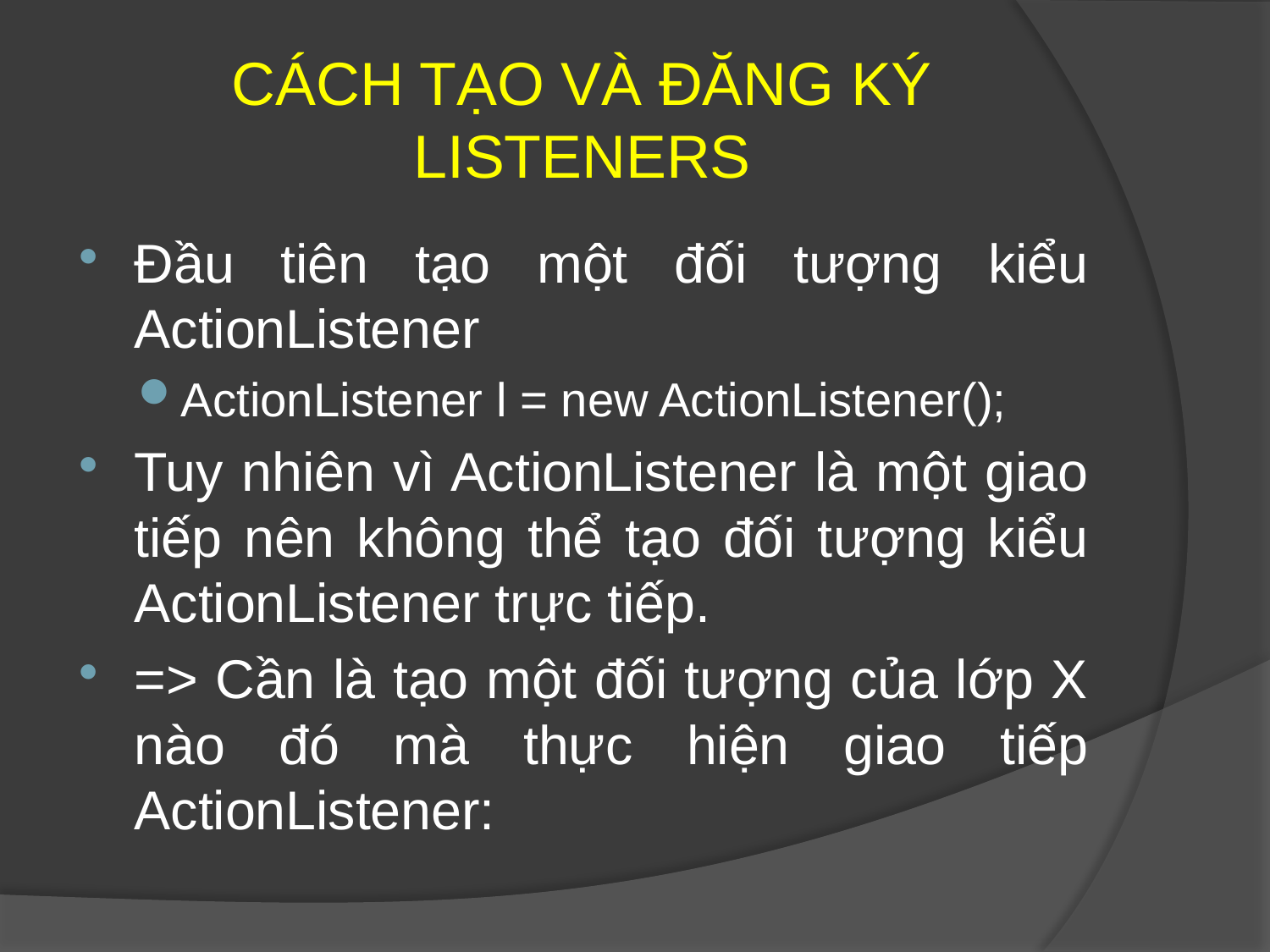

CÁCH TẠO VÀ ĐĂNG KÝ LISTENERS
Đầu tiên tạo một đối tượng kiểu ActionListener
ActionListener l = new ActionListener();
Tuy nhiên vì ActionListener là một giao tiếp nên không thể tạo đối tượng kiểu ActionListener trực tiếp.
=> Cần là tạo một đối tượng của lớp X nào đó mà thực hiện giao tiếp ActionListener: